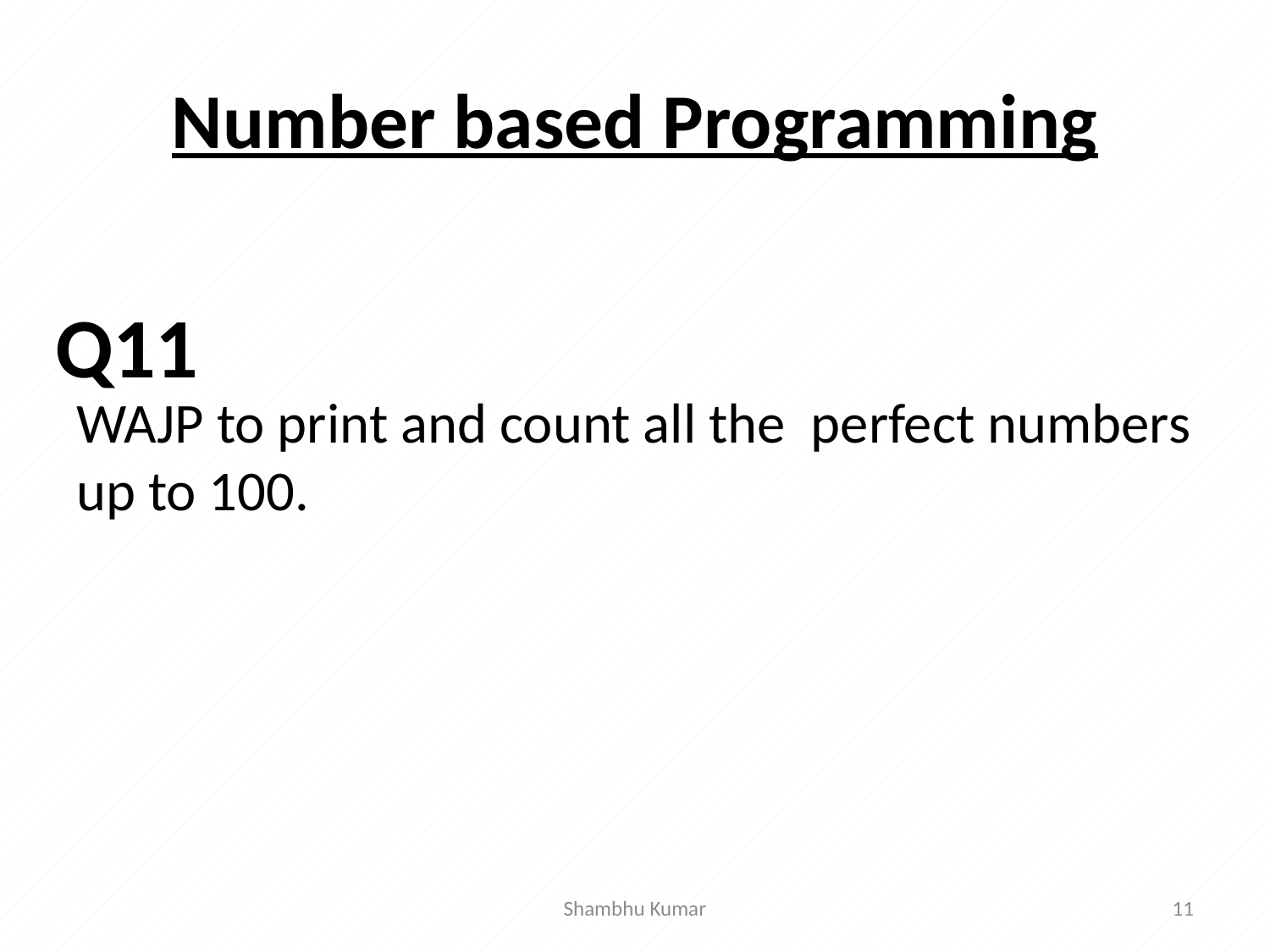

# Number based Programming

WAJP to print and count all the  perfect numbers up to 100.

Q11
Shambhu Kumar
11